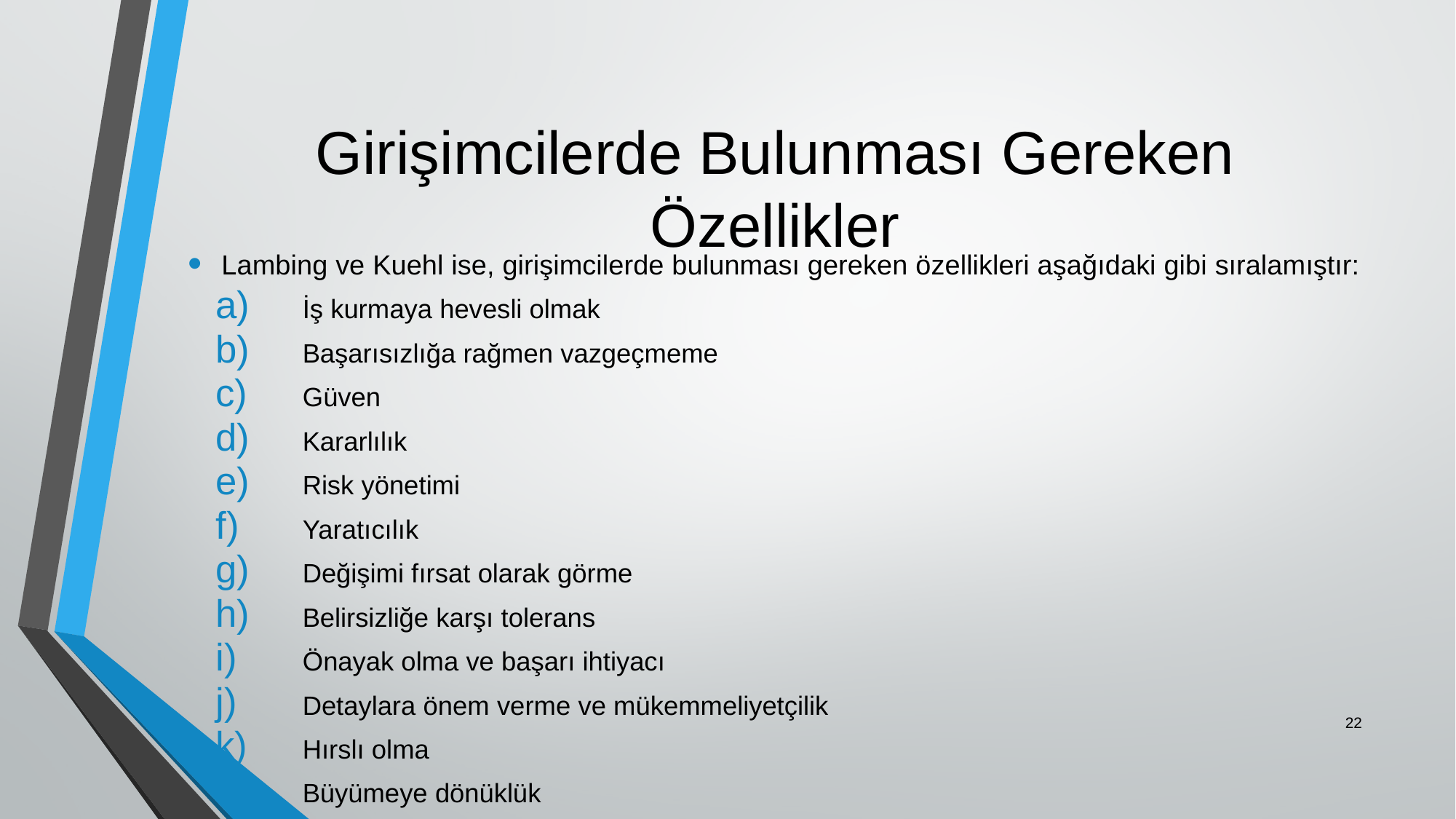

# Girişimcilerde Bulunması Gereken Özellikler
Lambing ve Kuehl ise, girişimcilerde bulunması gereken özellikleri aşağıdaki gibi sıralamıştır:
 İş kurmaya hevesli olmak
 Başarısızlığa rağmen vazgeçmeme
 Güven
 Kararlılık
 Risk yönetimi
 Yaratıcılık
 Değişimi fırsat olarak görme
 Belirsizliğe karşı tolerans
 Önayak olma ve başarı ihtiyacı
 Detaylara önem verme ve mükemmeliyetçilik
 Hırslı olma
 Büyümeye dönüklük
22